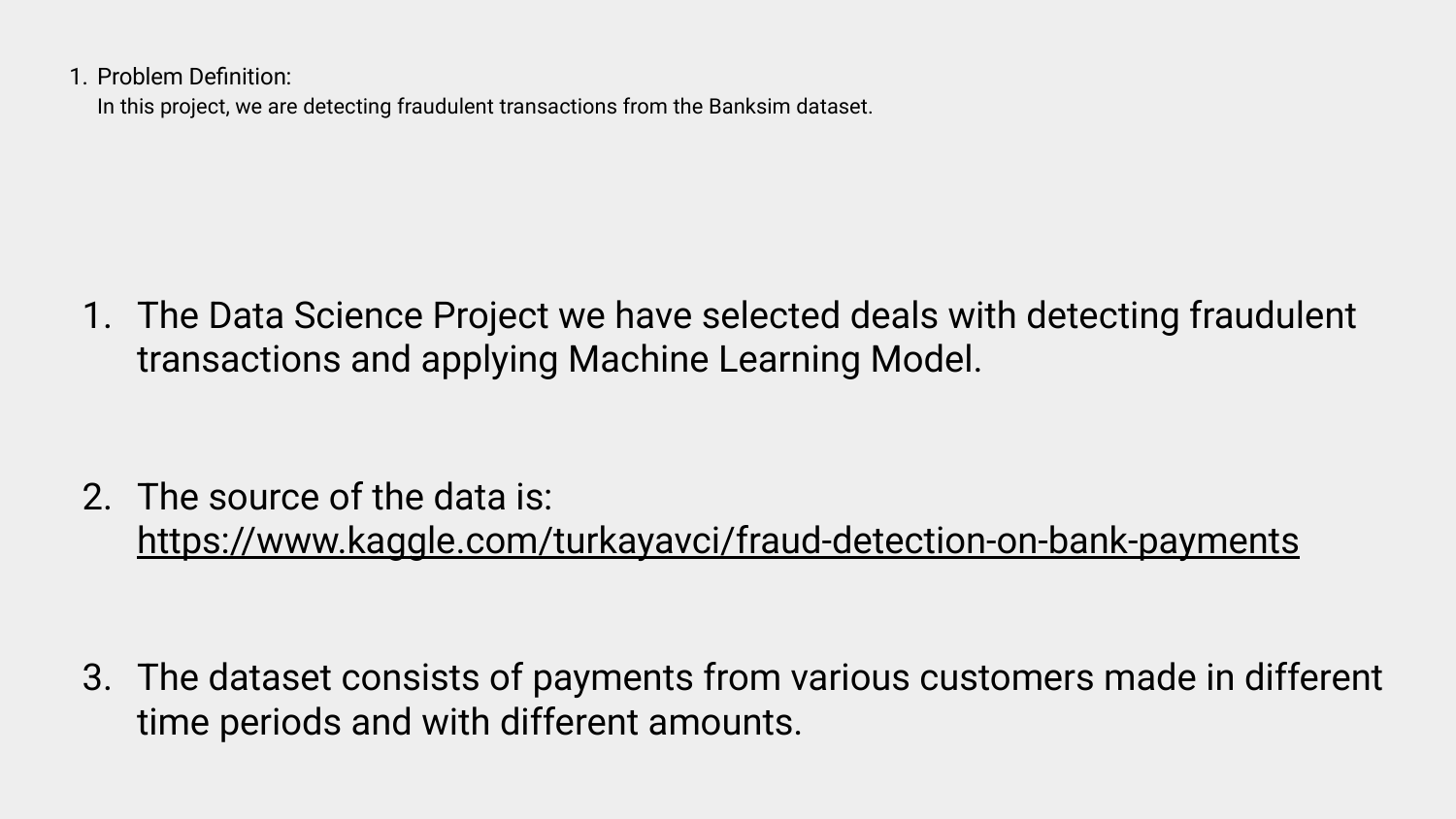

# Problem Definition:
In this project, we are detecting fraudulent transactions from the Banksim dataset.
The Data Science Project we have selected deals with detecting fraudulent transactions and applying Machine Learning Model.

The source of the data is: https://www.kaggle.com/turkayavci/fraud-detection-on-bank-payments

The dataset consists of payments from various customers made in different time periods and with different amounts.